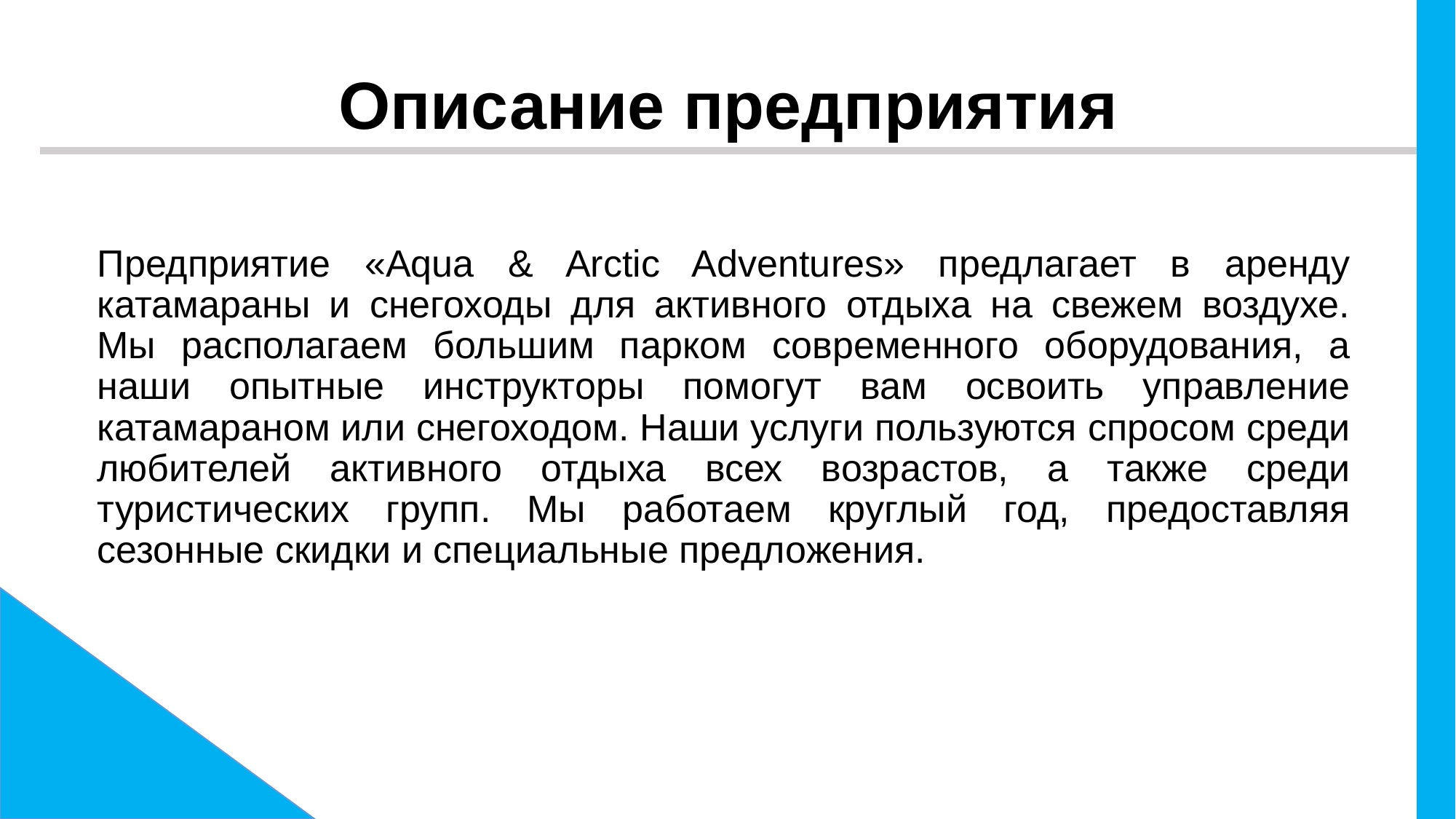

# Сообщение об ошибке
Описание предприятия
Предприятие «Aqua & Arctic Adventures» предлагает в аренду катамараны и снегоходы для активного отдыха на свежем воздухе. Мы располагаем большим парком современного оборудования, а наши опытные инструкторы помогут вам освоить управление катамараном или снегоходом. Наши услуги пользуются спросом среди любителей активного отдыха всех возрастов, а также среди туристических групп. Мы работаем круглый год, предоставляя сезонные скидки и специальные предложения.